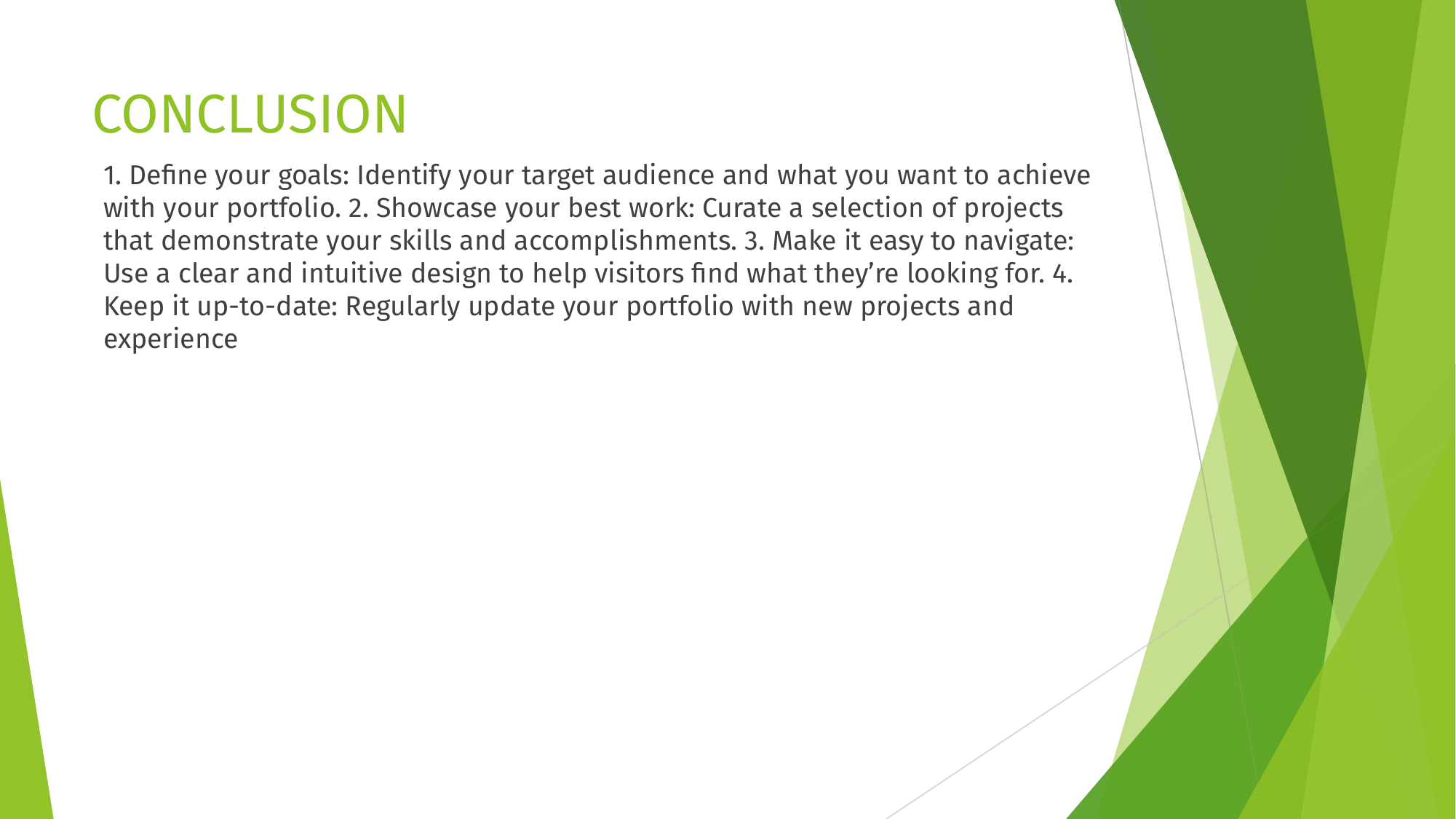

# CONCLUSION
1. Define your goals: Identify your target audience and what you want to achieve with your portfolio. 2. Showcase your best work: Curate a selection of projects that demonstrate your skills and accomplishments. 3. Make it easy to navigate: Use a clear and intuitive design to help visitors find what they’re looking for. 4. Keep it up-to-date: Regularly update your portfolio with new projects and experience